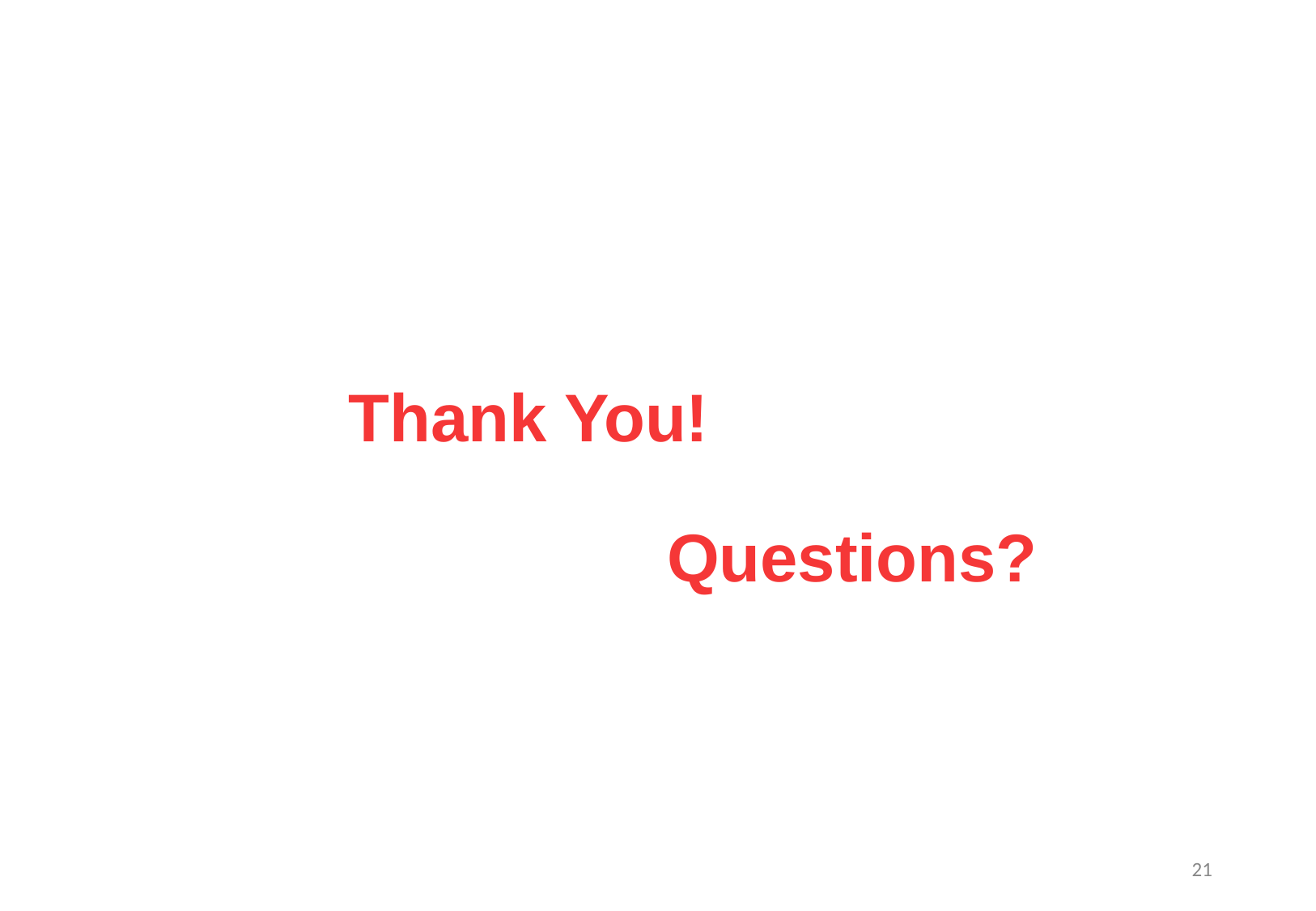

New York City Motor Vehicles Collisions
- A statistical analysis
Thank You!
Questions?
21